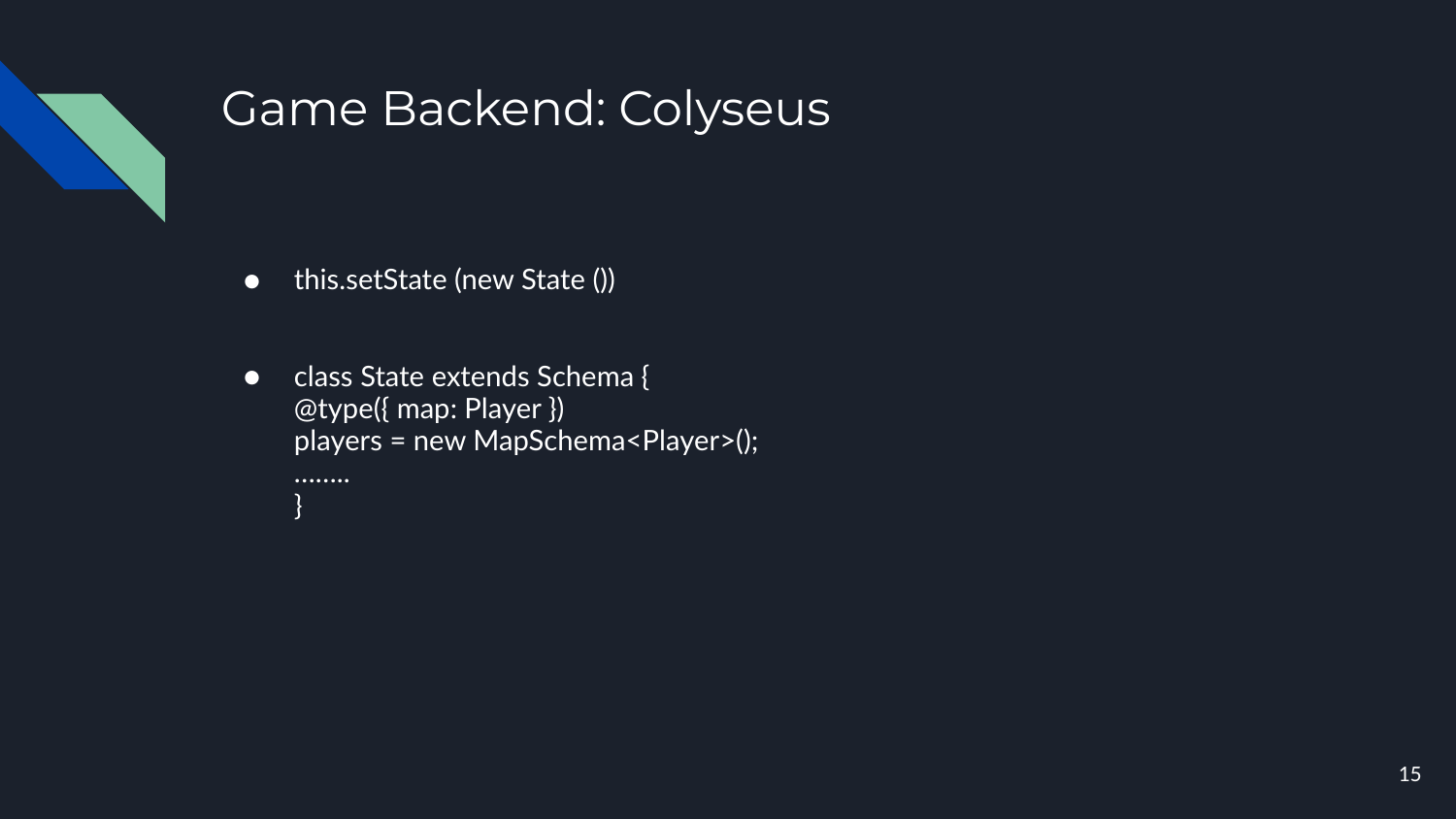

# Game Backend: Colyseus
this.setState (new State ())

class State extends Schema {
@type({ map: Player })
players = new MapSchema<Player>();
……..
}

15